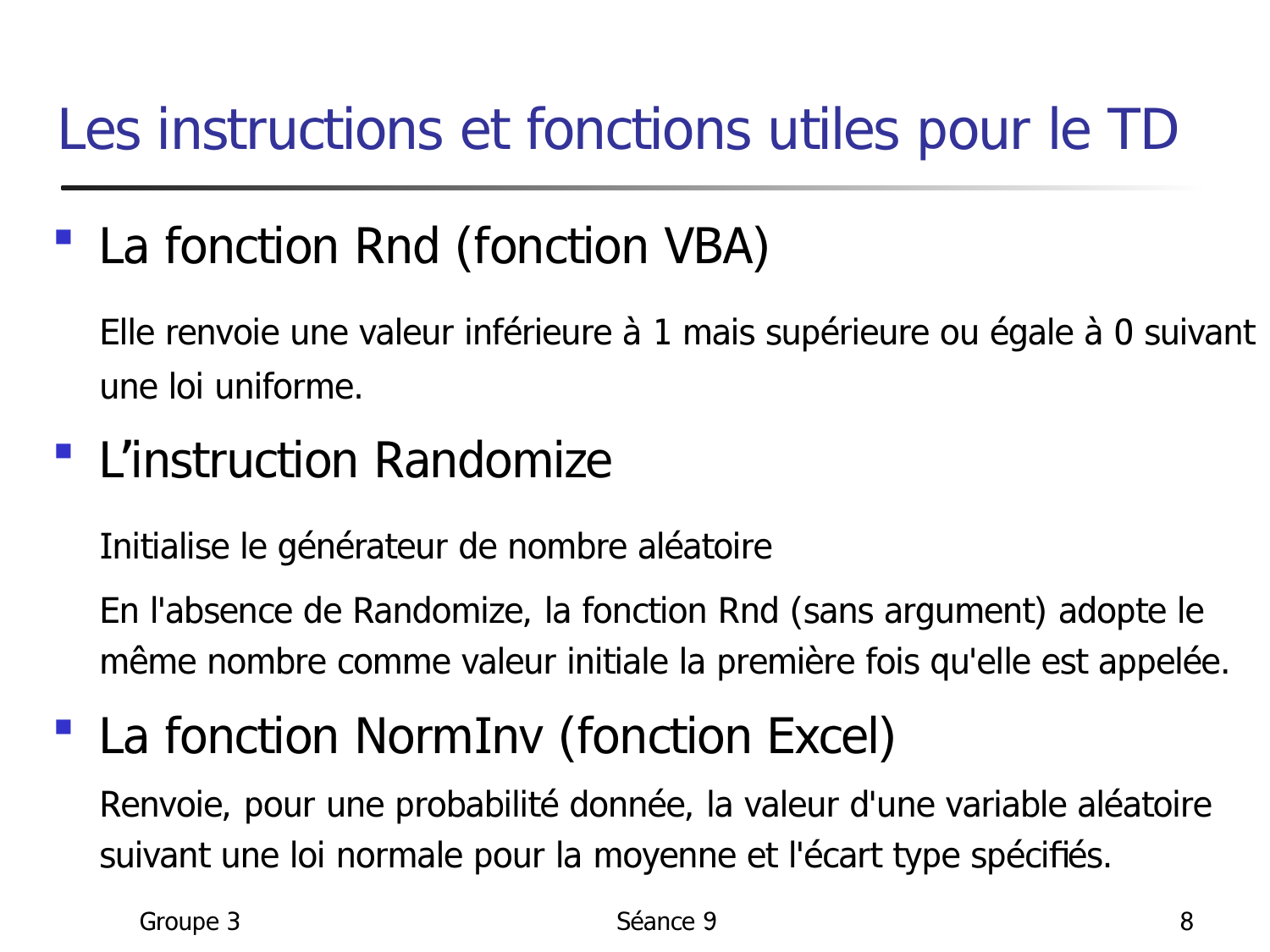

# Les instructions et fonctions utiles pour le TD
La fonction Rnd (fonction VBA)
	Elle renvoie une valeur inférieure à 1 mais supérieure ou égale à 0 suivant une loi uniforme.
L’instruction Randomize
	Initialise le générateur de nombre aléatoire
	En l'absence de Randomize, la fonction Rnd (sans argument) adopte le même nombre comme valeur initiale la première fois qu'elle est appelée.
La fonction NormInv (fonction Excel)
	Renvoie, pour une probabilité donnée, la valeur d'une variable aléatoire suivant une loi normale pour la moyenne et l'écart type spécifiés.

Groupe 3
Séance 9
8